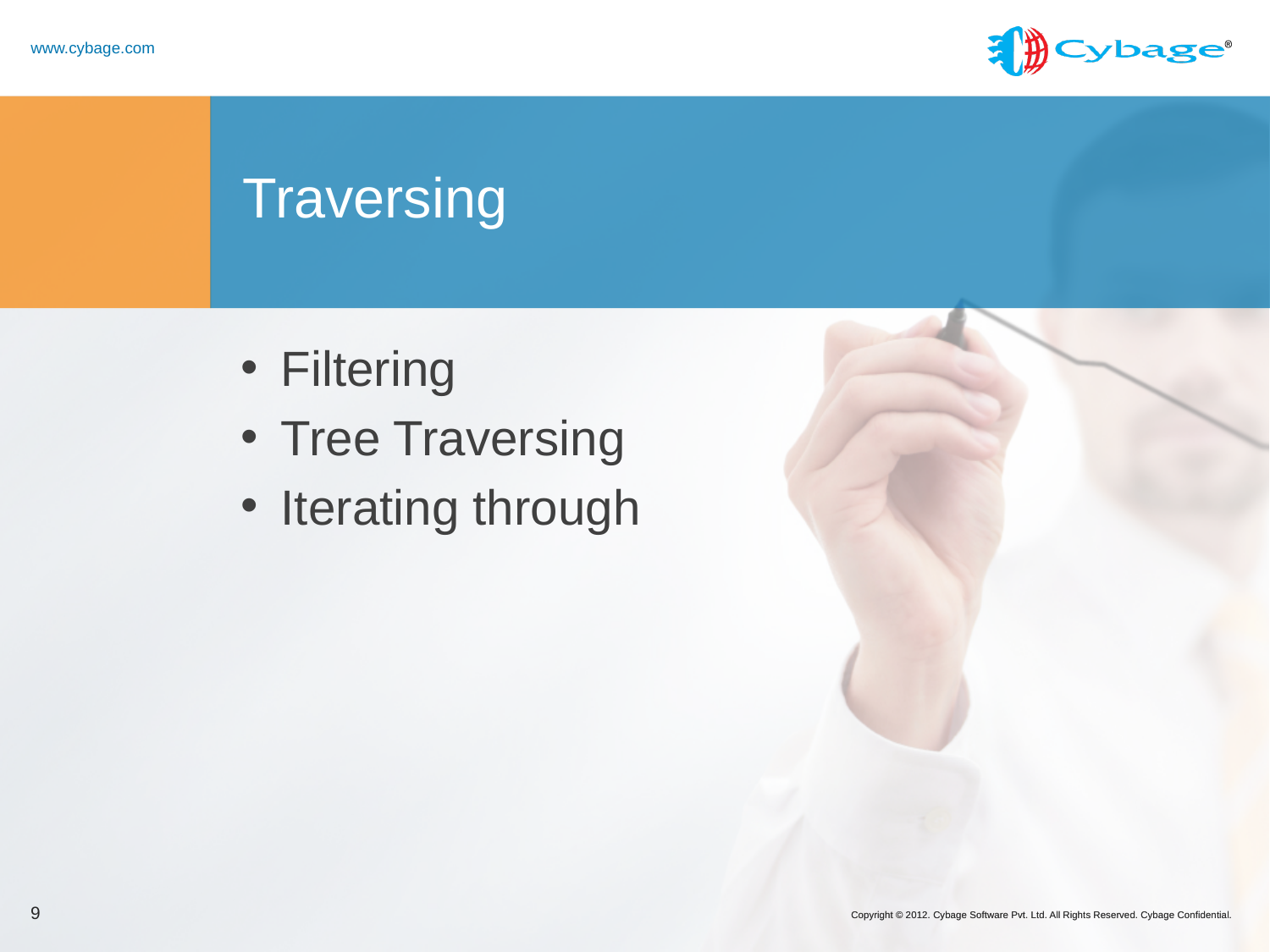

# Traversing
Filtering
Tree Traversing
Iterating through

9